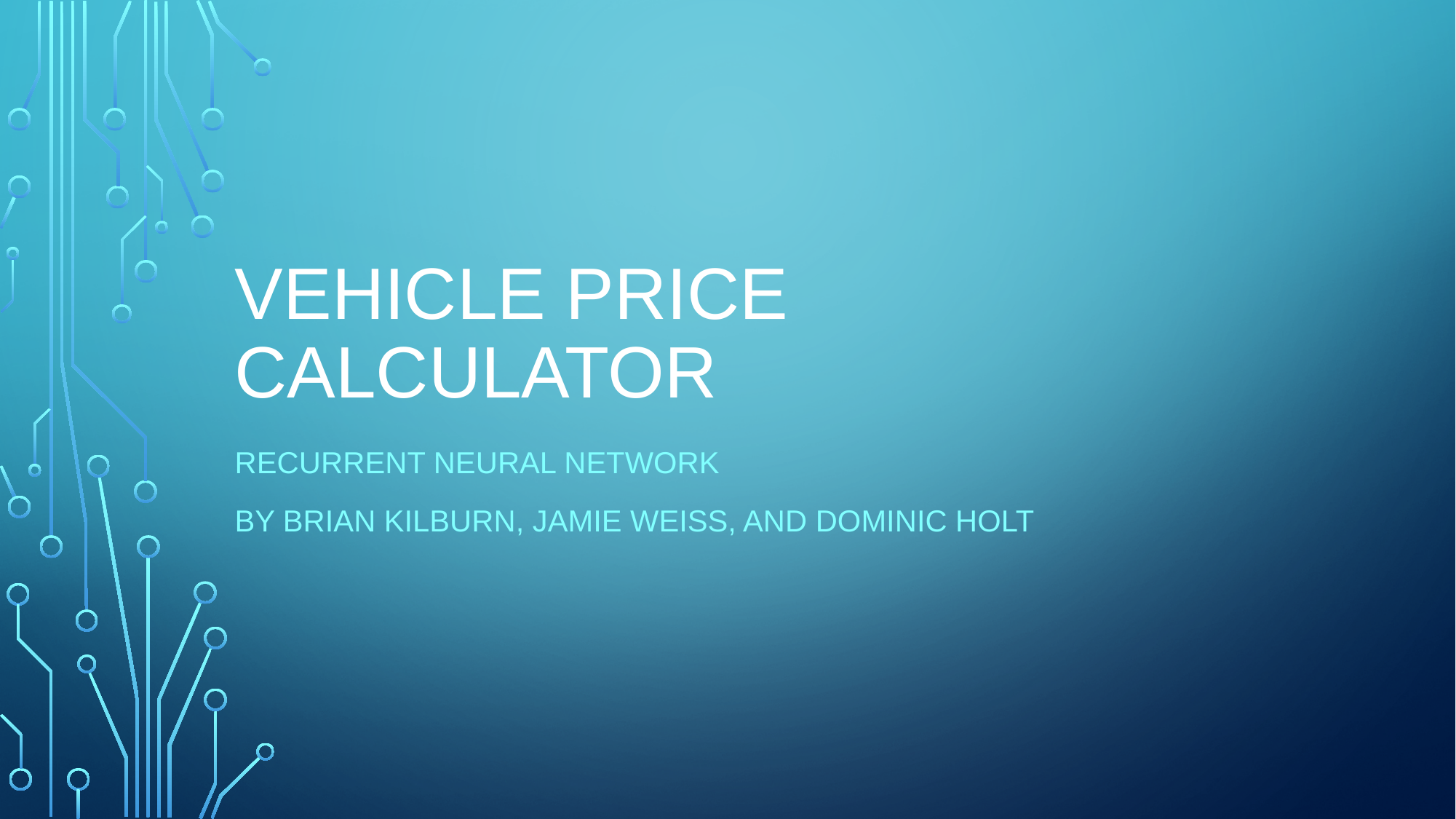

# Vehicle price calculator
Recurrent neural network
By Brian Kilburn, Jamie Weiss, and dominic holt